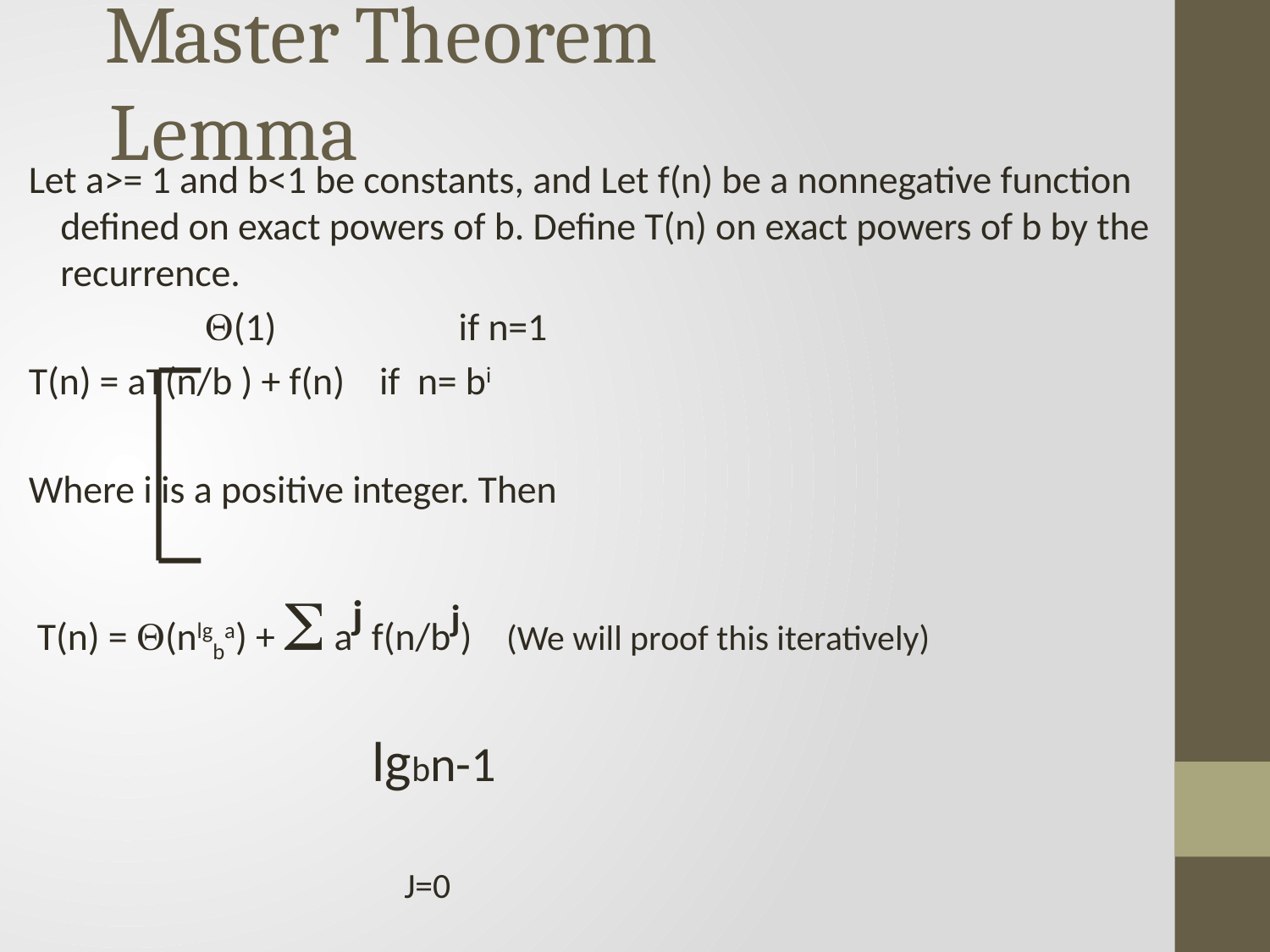

# Master Theorem Lemma
Let a>= 1 and b<1 be constants, and Let f(n) be a nonnegative function defined on exact powers of b. Define T(n) on exact powers of b by the recurrence.
		  Θ(1) 		  if n=1
T(n) = aT(n/b ) + f(n)    if  n= bi

Where i is a positive integer. Then

 T(n) = Θ(nlgba) + Σ aj f(n/bj)    (We will proof this iteratively)

lgbn-1

J=0